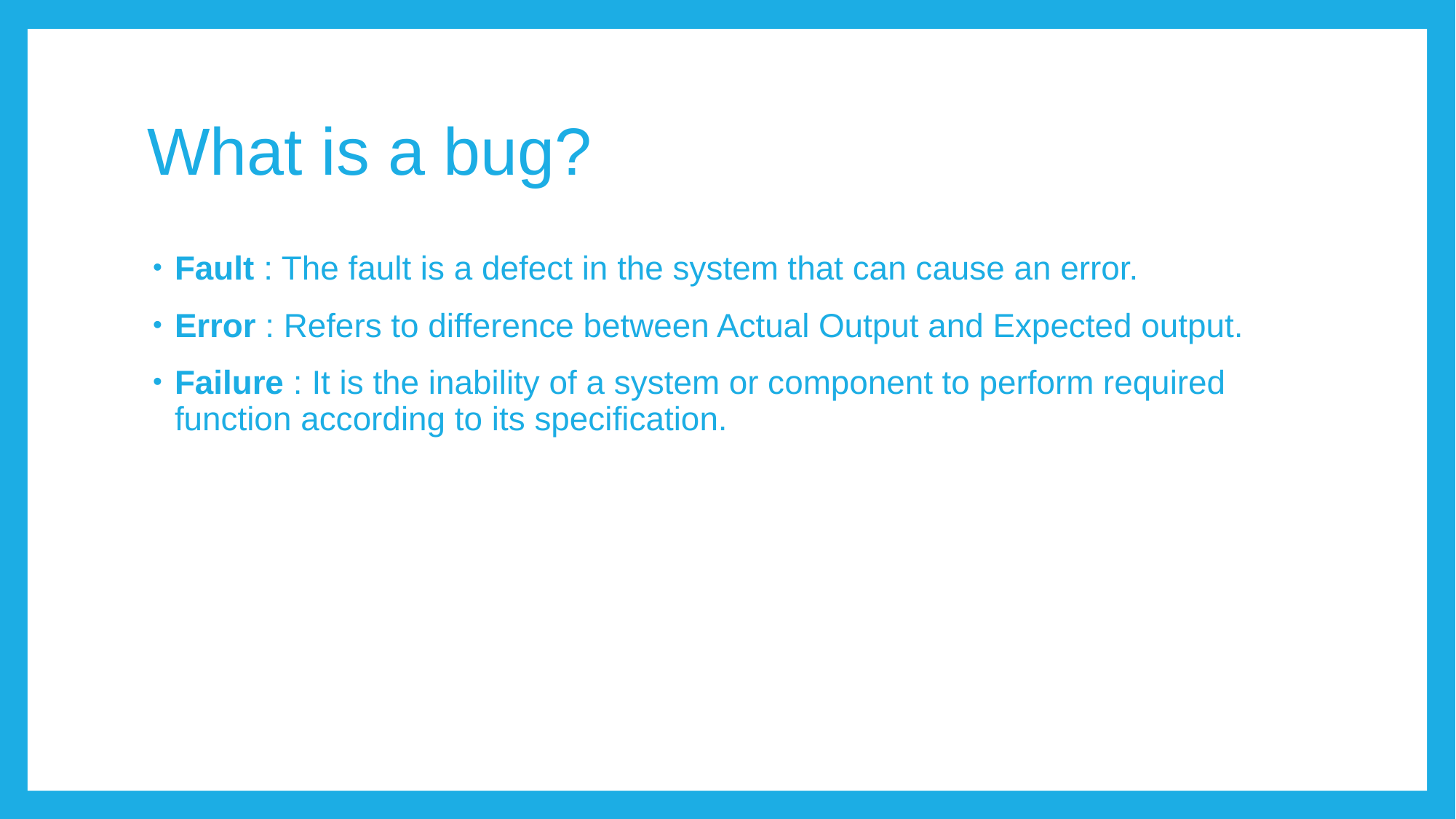

# What is a bug?
Fault : The fault is a defect in the system that can cause an error.
Error : Refers to difference between Actual Output and Expected output.
Failure : It is the inability of a system or component to perform required function according to its specification.